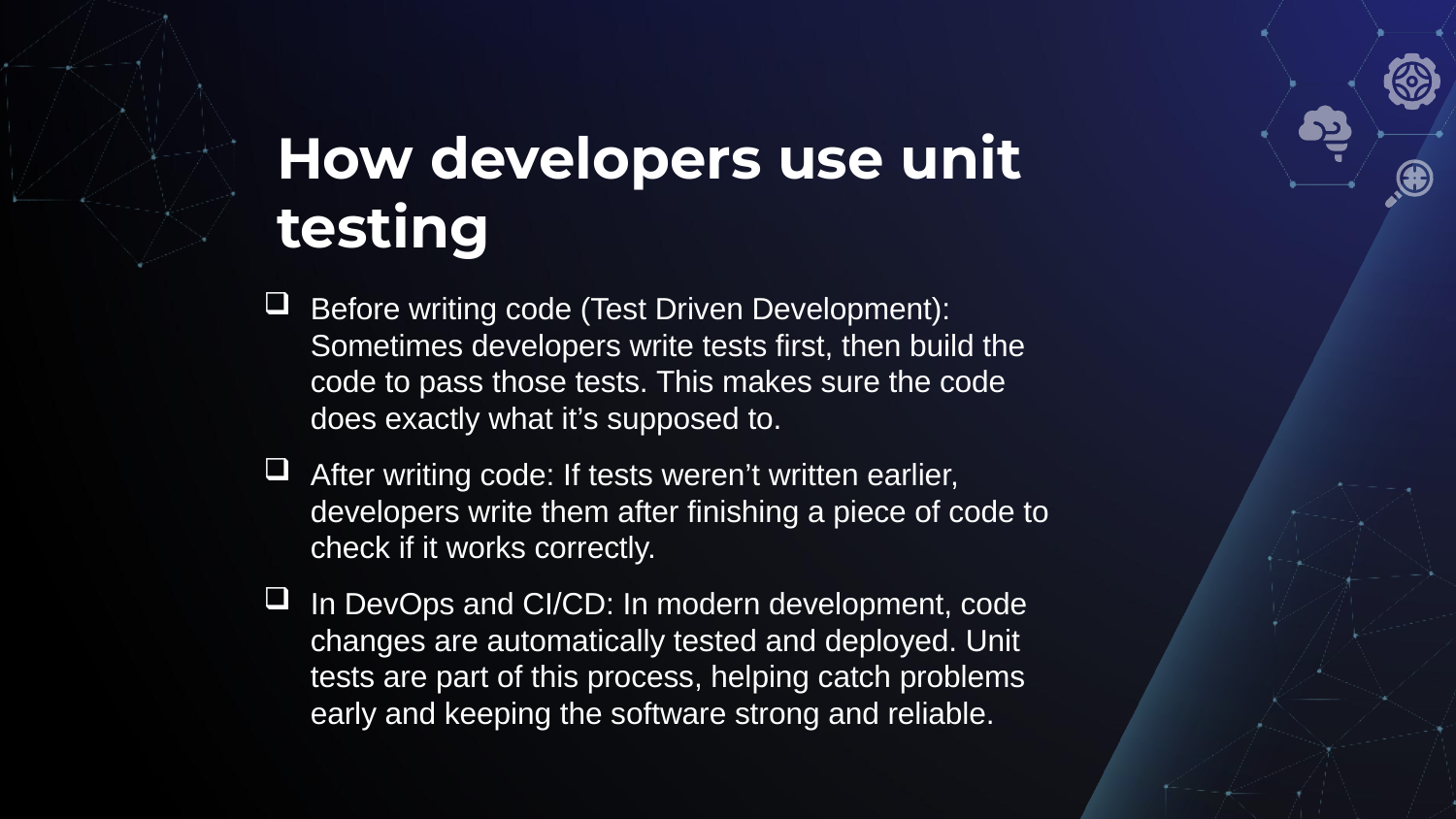

# How developers use unit testing
Before writing code (Test Driven Development): Sometimes developers write tests first, then build the code to pass those tests. This makes sure the code does exactly what it’s supposed to.
After writing code: If tests weren’t written earlier, developers write them after finishing a piece of code to check if it works correctly.
In DevOps and CI/CD: In modern development, code changes are automatically tested and deployed. Unit tests are part of this process, helping catch problems early and keeping the software strong and reliable.